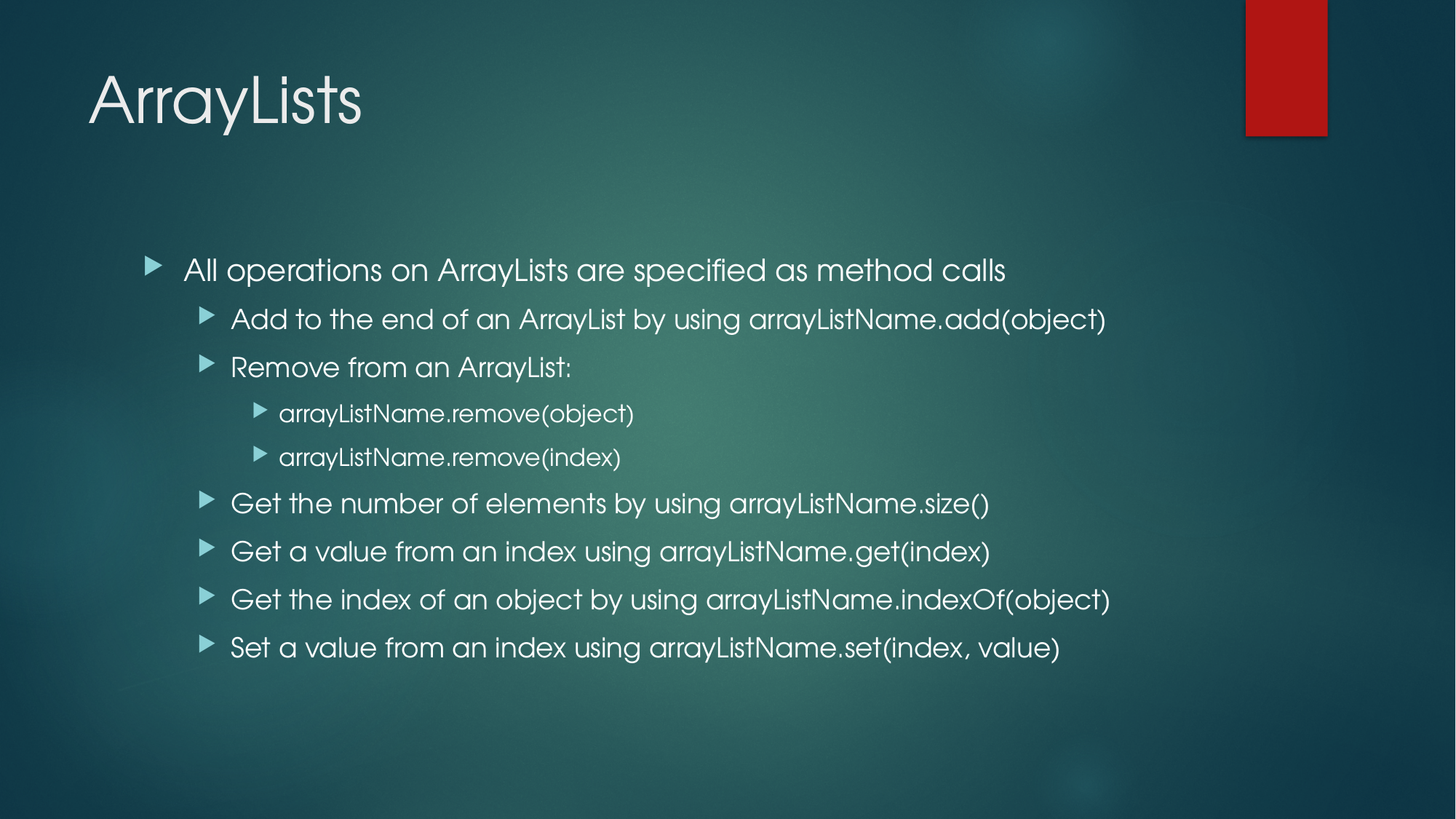

# ArrayLists
All operations on ArrayLists are specified as method calls
Add to the end of an ArrayList by using arrayListName.add(object)
Remove from an ArrayList:
arrayListName.remove(object)
arrayListName.remove(index)
Get the number of elements by using arrayListName.size()
Get a value from an index using arrayListName.get(index)
Get the index of an object by using arrayListName.indexOf(object)
Set a value from an index using arrayListName.set(index, value)